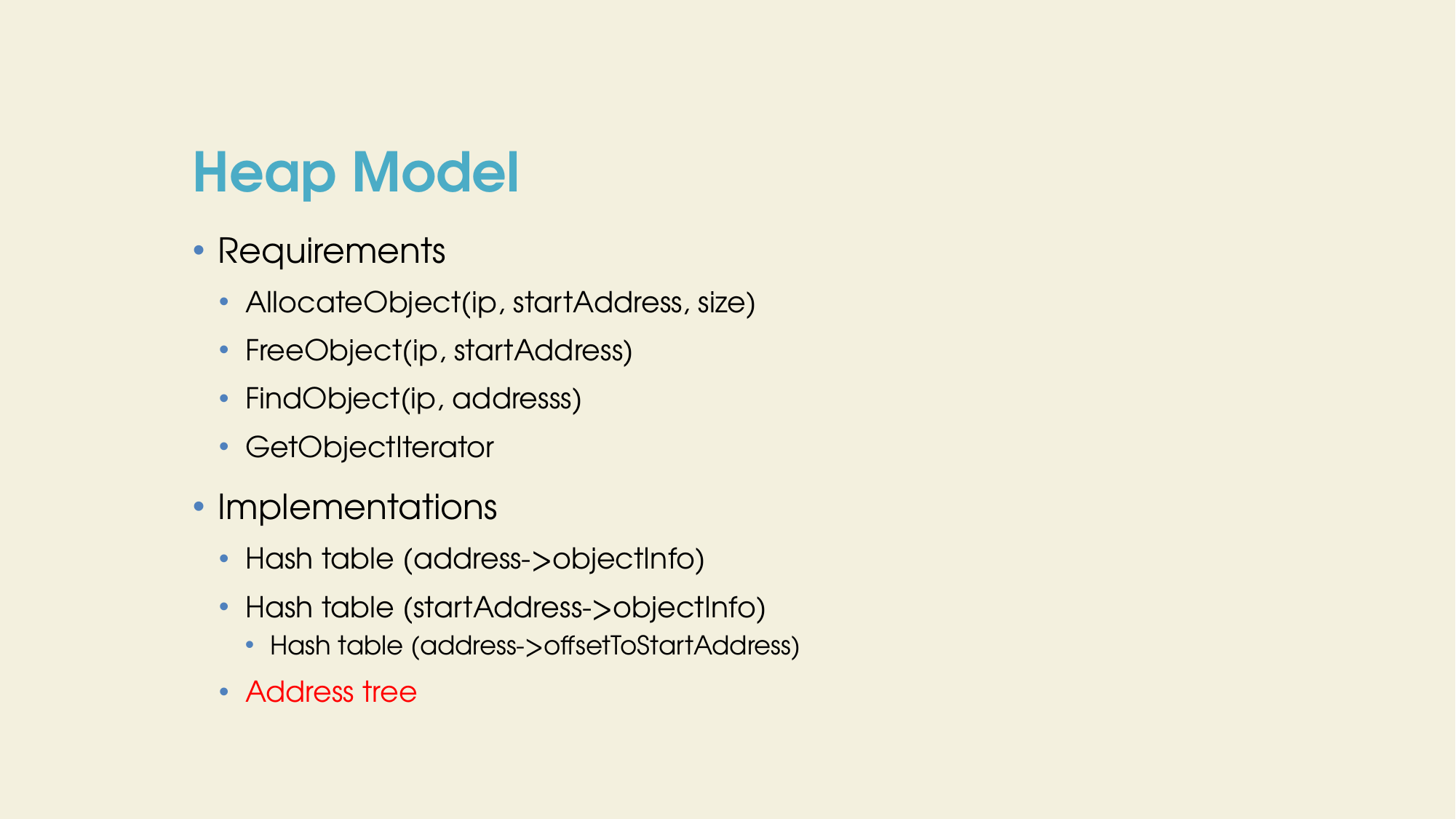

# Heap Model
Requirements
AllocateObject(ip, startAddress, size)
FreeObject(ip, startAddress)
FindObject(ip, addresss)
GetObjectIterator
Implementations
Hash table (address->objectInfo)
Hash table (startAddress->objectInfo)
Hash table (address->offsetToStartAddress)
Address tree